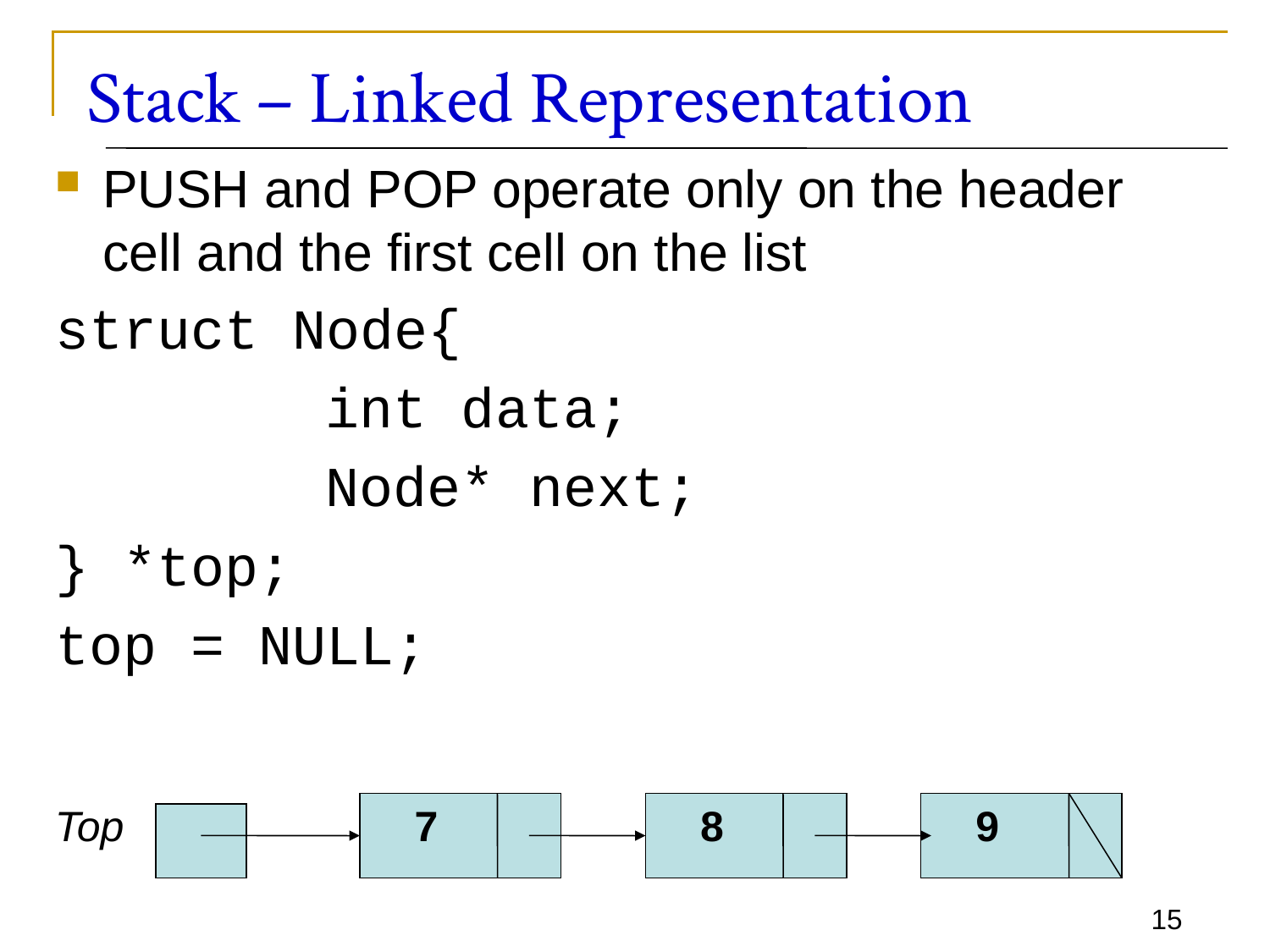

# Stack – Linked Representation
PUSH and POP operate only on the header cell and the first cell on the list
struct Node{
        int data;
        Node* next;
} *top;
top = NULL;
Top

7

8

9